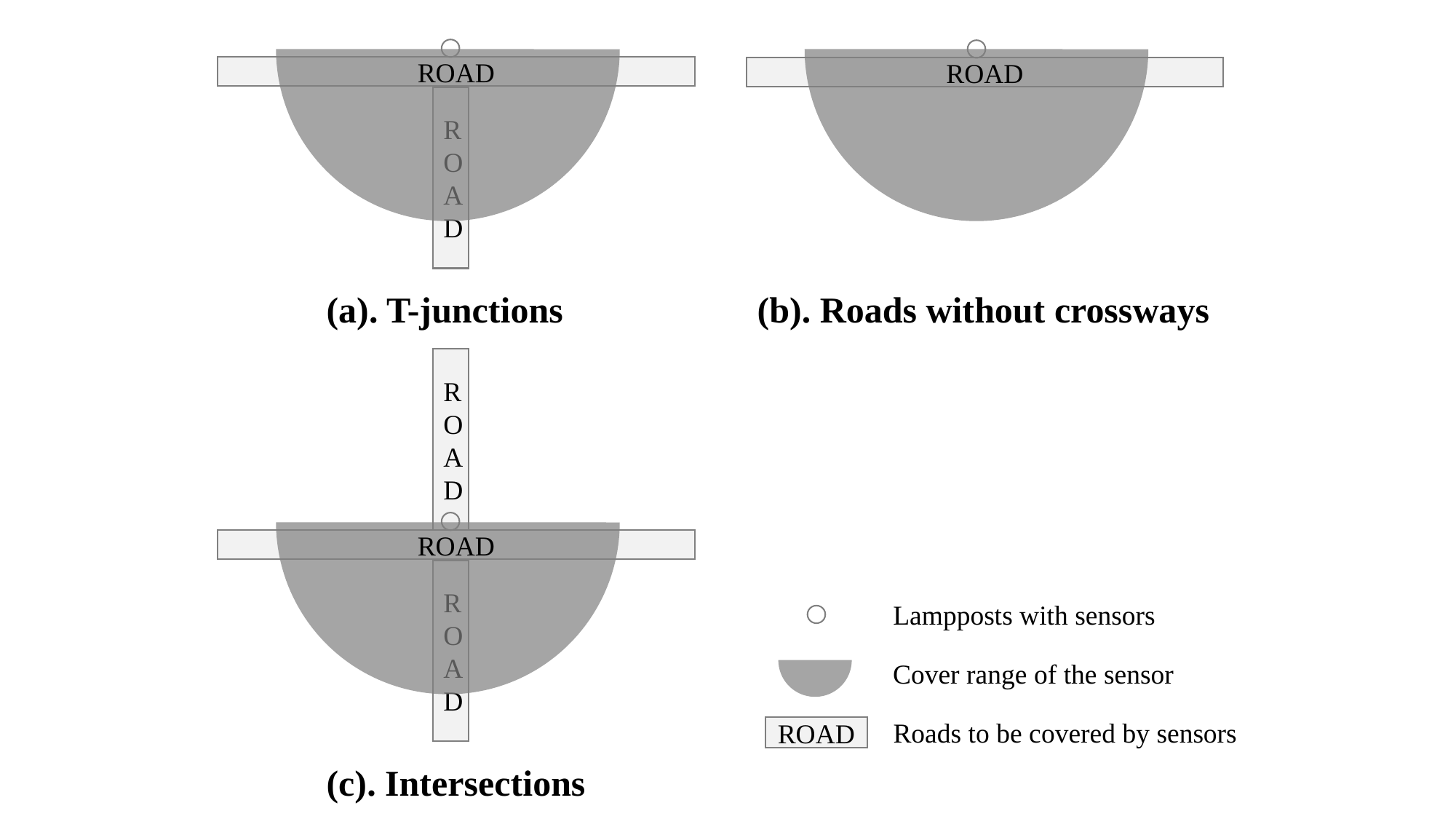

ROAD
ROAD
ROAD
(a). T-junctions
(b). Roads without crossways
ROAD

ROAD
ROAD
Lampposts with sensors

Cover range of the sensor
Roads to be covered by sensors
ROAD
(c). Intersections